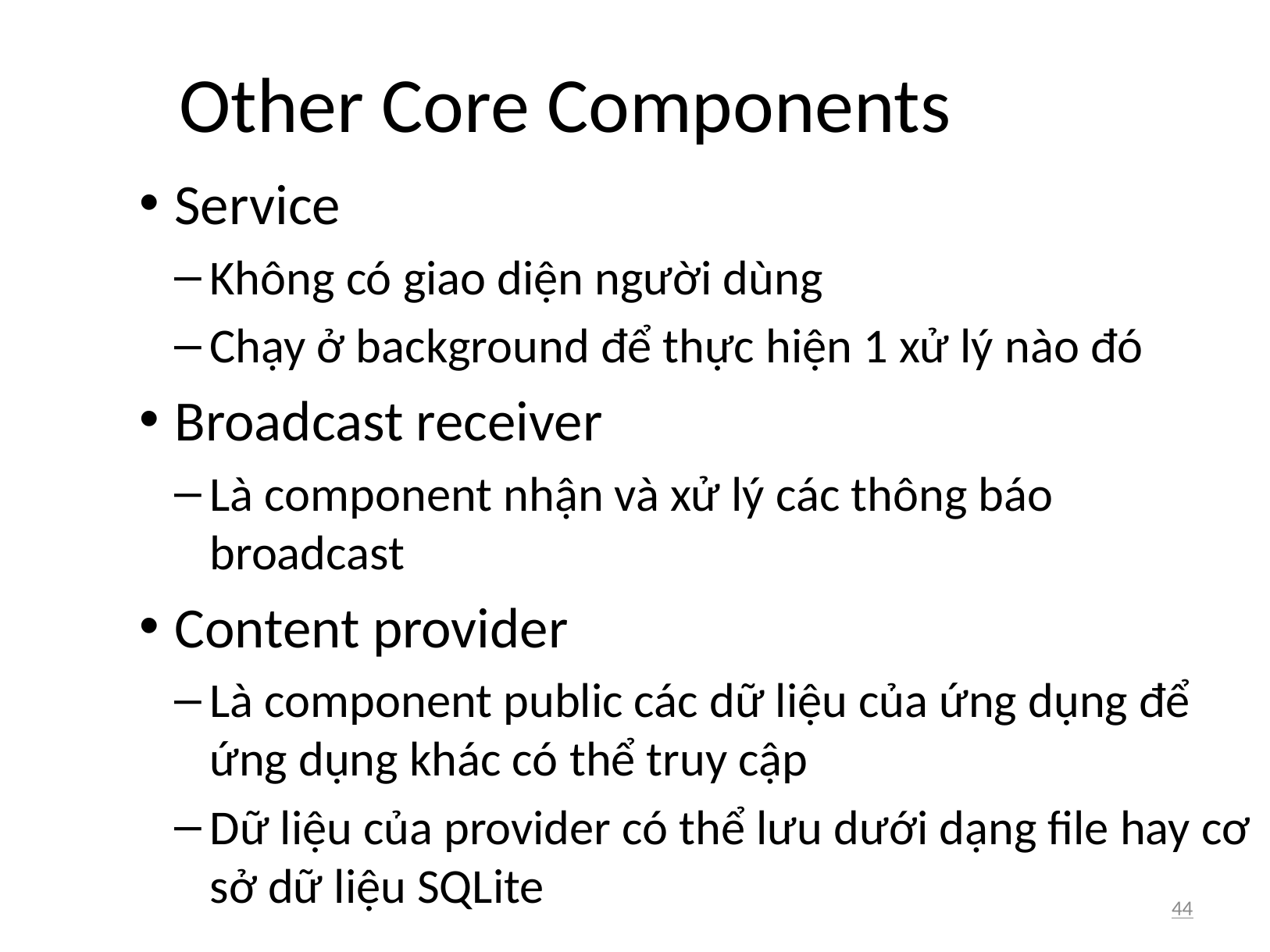

Other Core Components
Service
Không có giao diện người dùng
Chạy ở background để thực hiện 1 xử lý nào đó
Broadcast receiver
Là component nhận và xử lý các thông báo broadcast
Content provider
Là component public các dữ liệu của ứng dụng để ứng dụng khác có thể truy cập
Dữ liệu của provider có thể lưu dưới dạng file hay cơ sở dữ liệu SQLite
44